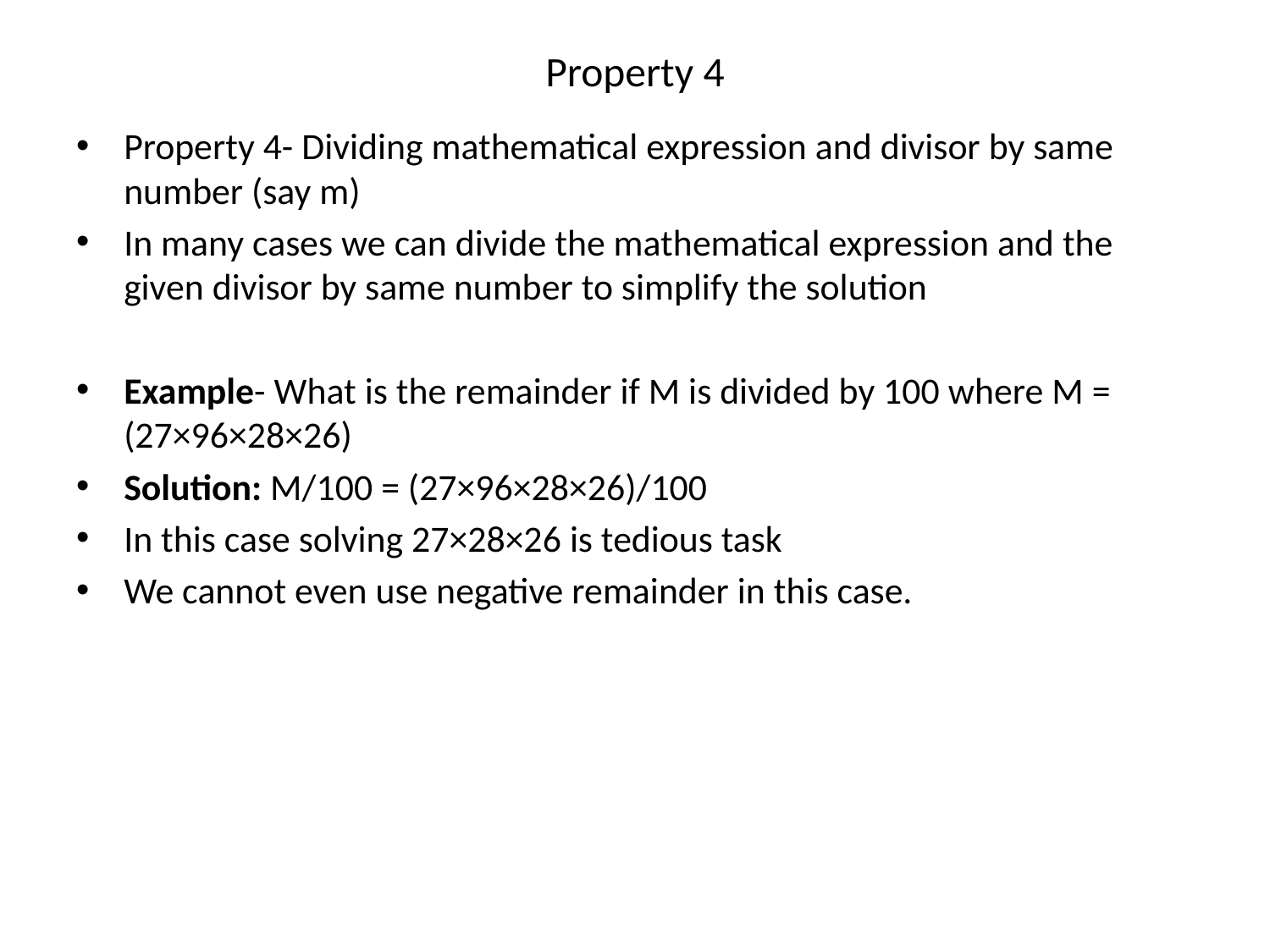

# Property 4
Property 4- Dividing mathematical expression and divisor by same number (say m)
In many cases we can divide the mathematical expression and the given divisor by same number to simplify the solution

Example- What is the remainder if M is divided by 100 where M = (27×96×28×26)
Solution: M/100 = (27×96×28×26)/100
In this case solving 27×28×26 is tedious task
We cannot even use negative remainder in this case.